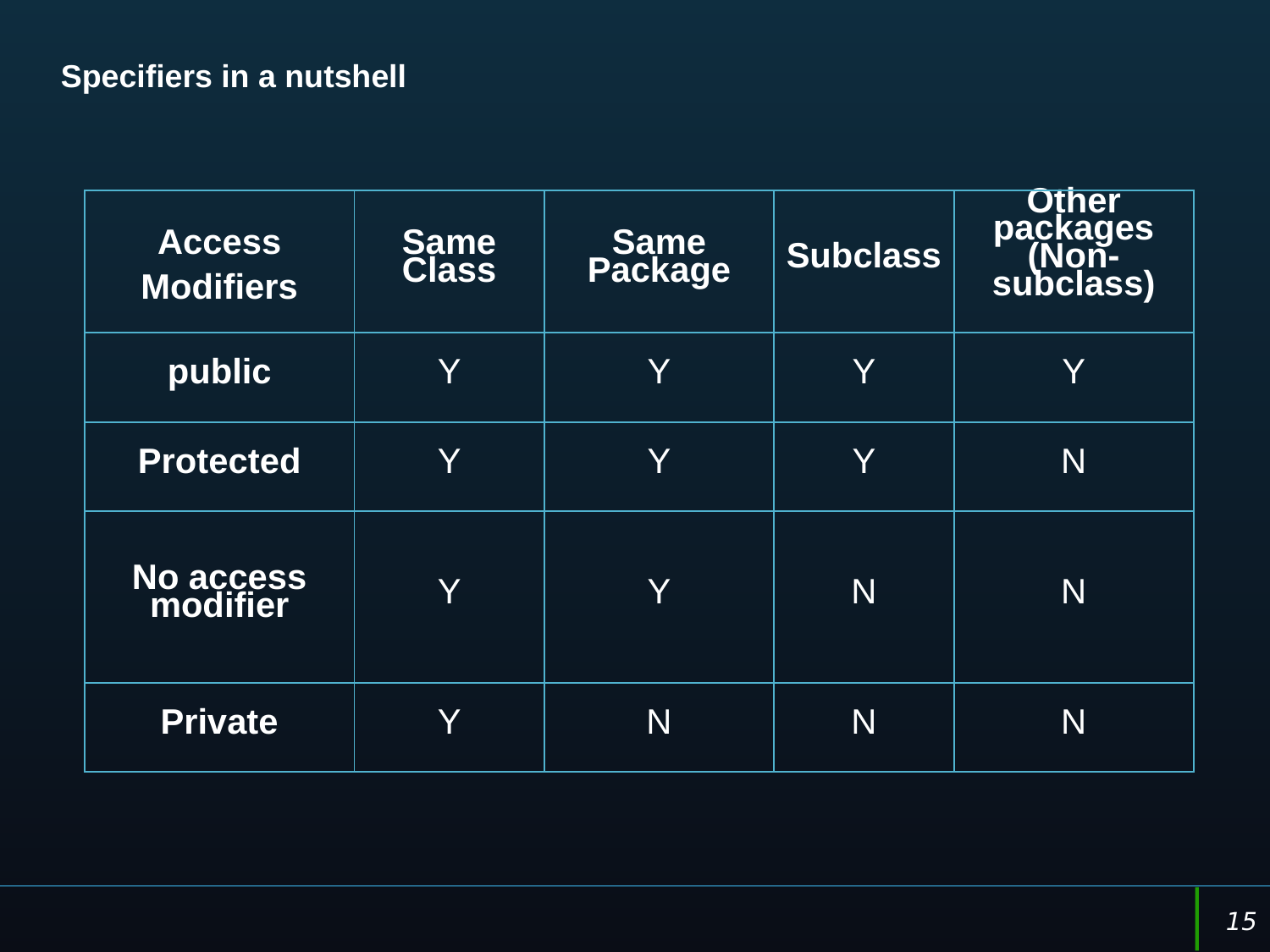

# Specifiers in a nutshell

| Access Modifiers | Same Class | Same Package | Subclass | Other packages (Non-subclass) |
| --- | --- | --- | --- | --- |
| public | Y | Y | Y | Y |
| Protected | Y | Y | Y | N |
| No access modifier | Y | Y | N | N |
| Private | Y | N | N | N |

15